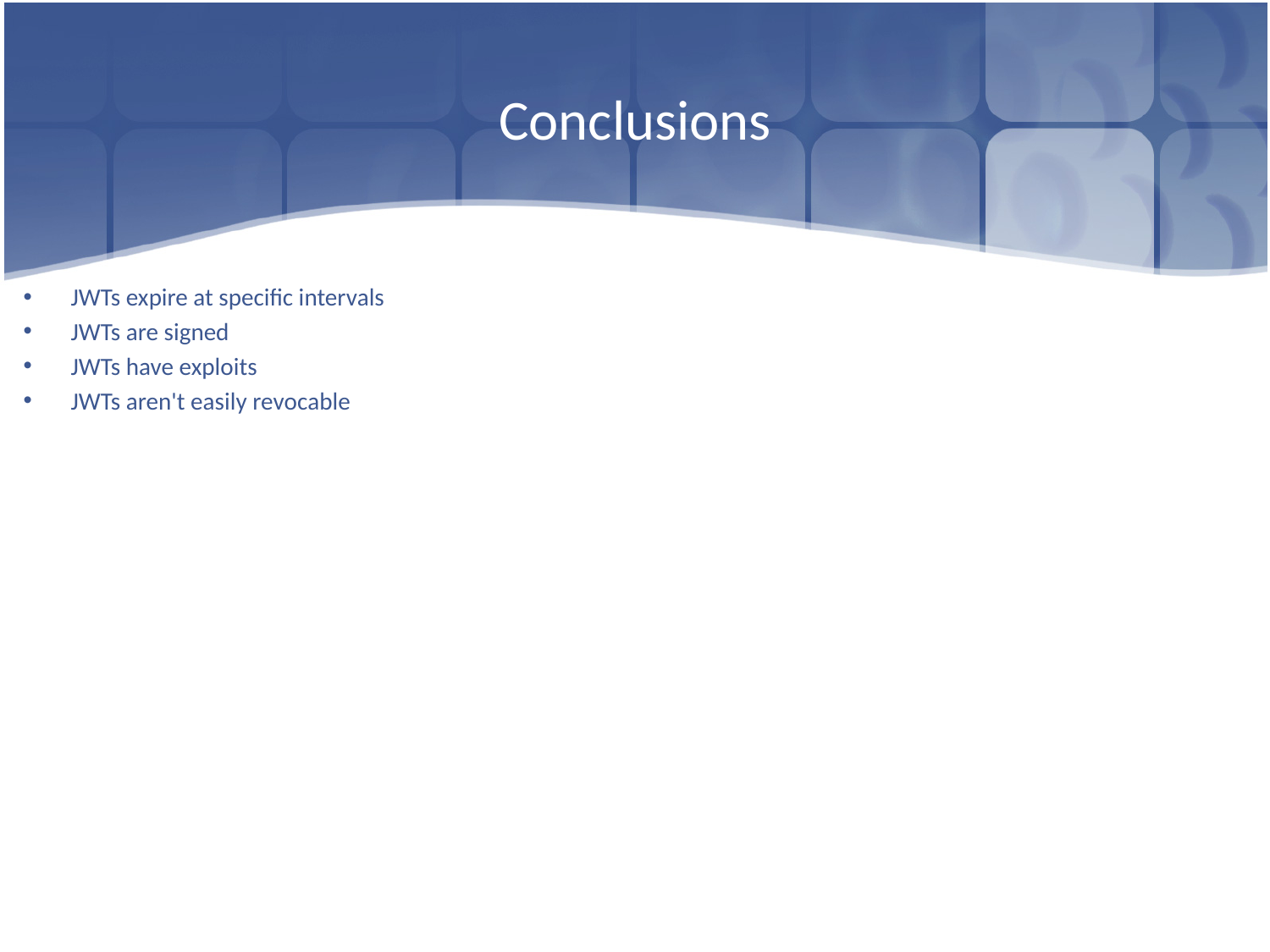

# Conclusions
JWTs expire at specific intervals
JWTs are signed
JWTs have exploits
JWTs aren't easily revocable